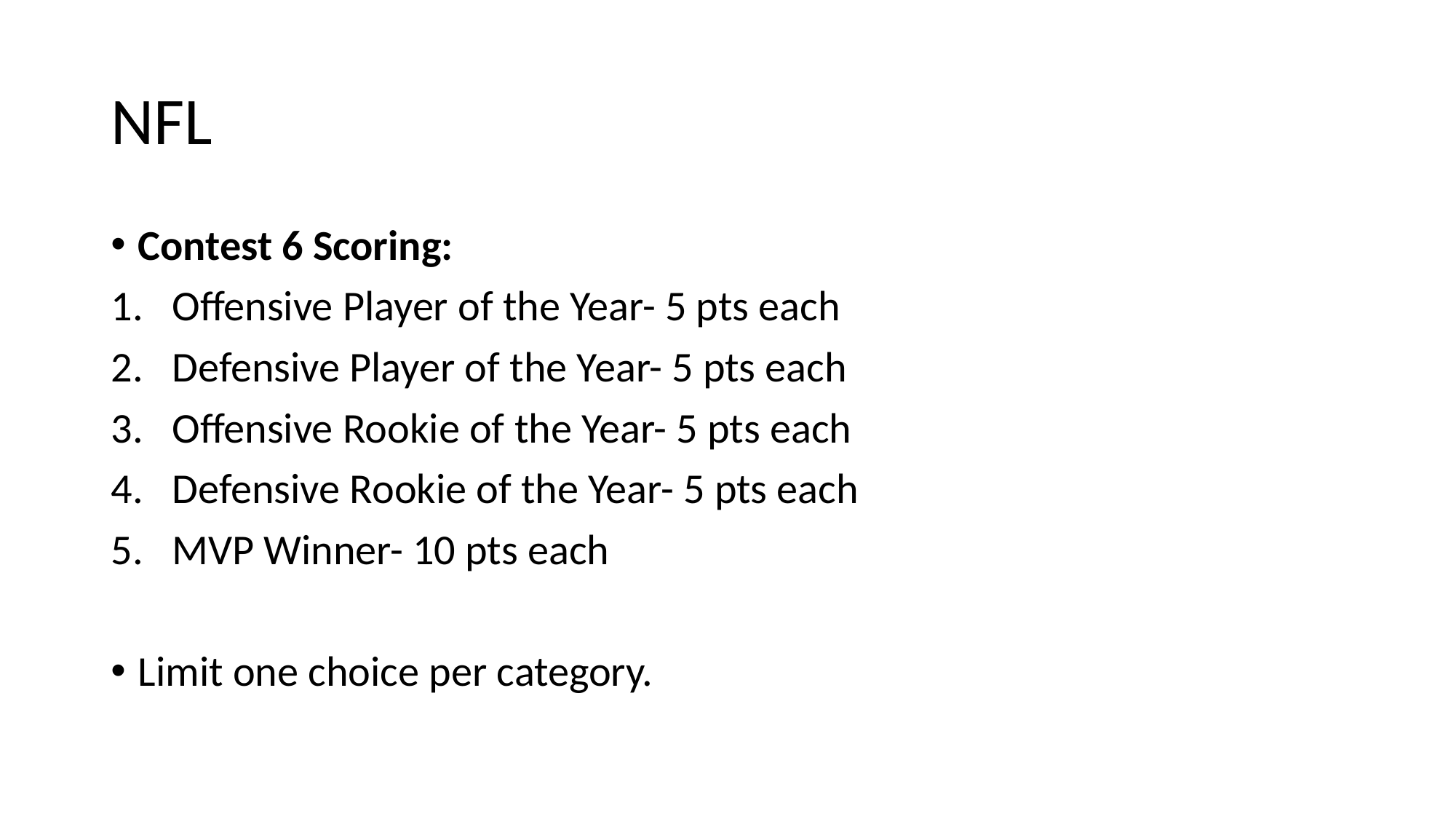

# NFL
Contest 6 Scoring:
Offensive Player of the Year- 5 pts each
Defensive Player of the Year- 5 pts each
Offensive Rookie of the Year- 5 pts each
Defensive Rookie of the Year- 5 pts each
MVP Winner- 10 pts each

Limit one choice per category.